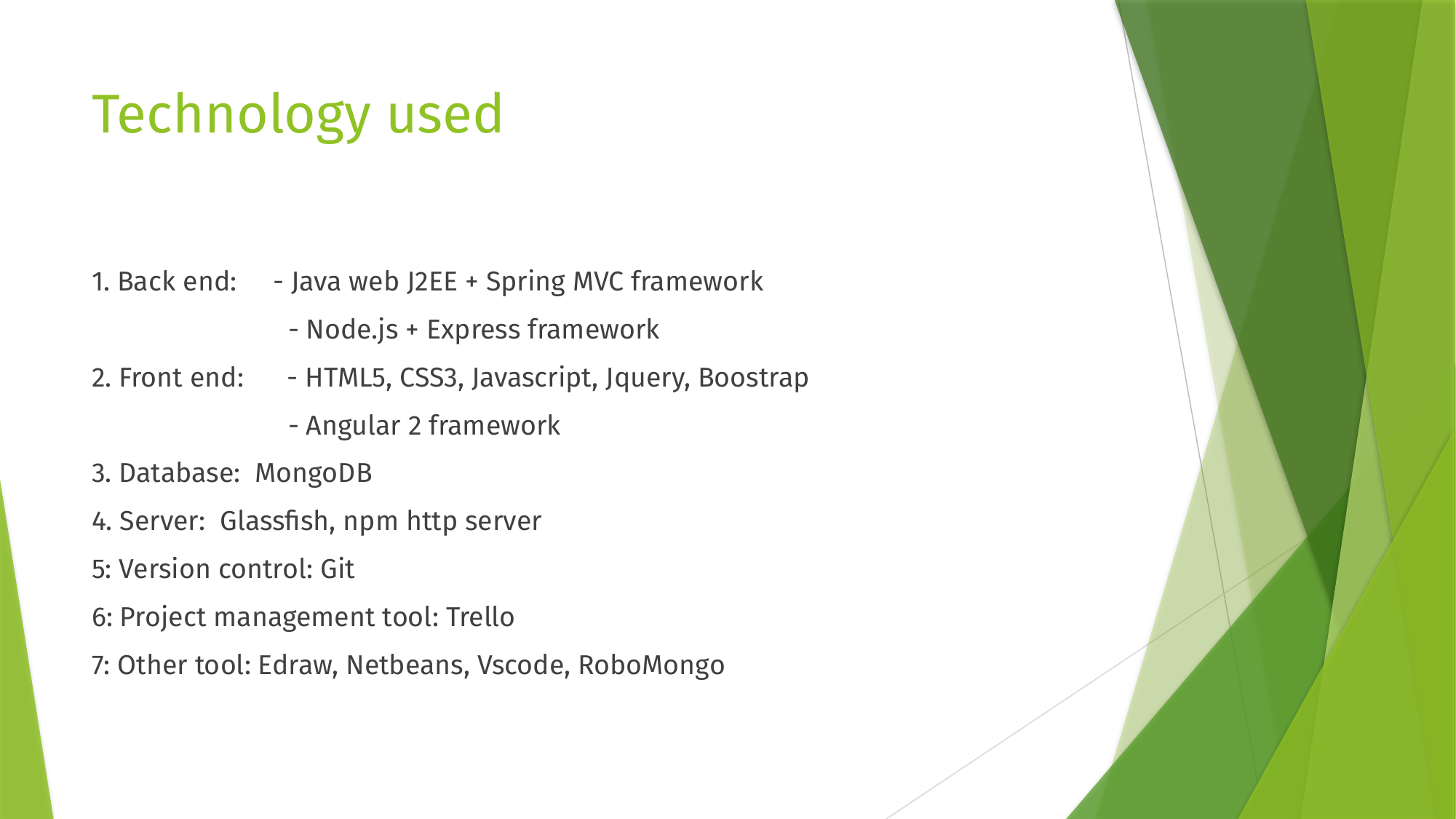

# Technology used
1. Back end:     - Java web J2EE + Spring MVC framework
                           - Node.js + Express framework
2. Front end:      - HTML5, CSS3, Javascript, Jquery, Boostrap
                           - Angular 2 framework
3. Database:  MongoDB
4. Server:  Glassfish, npm http server
5: Version control: Git
6: Project management tool: Trello
7: Other tool: Edraw, Netbeans, Vscode, RoboMongo